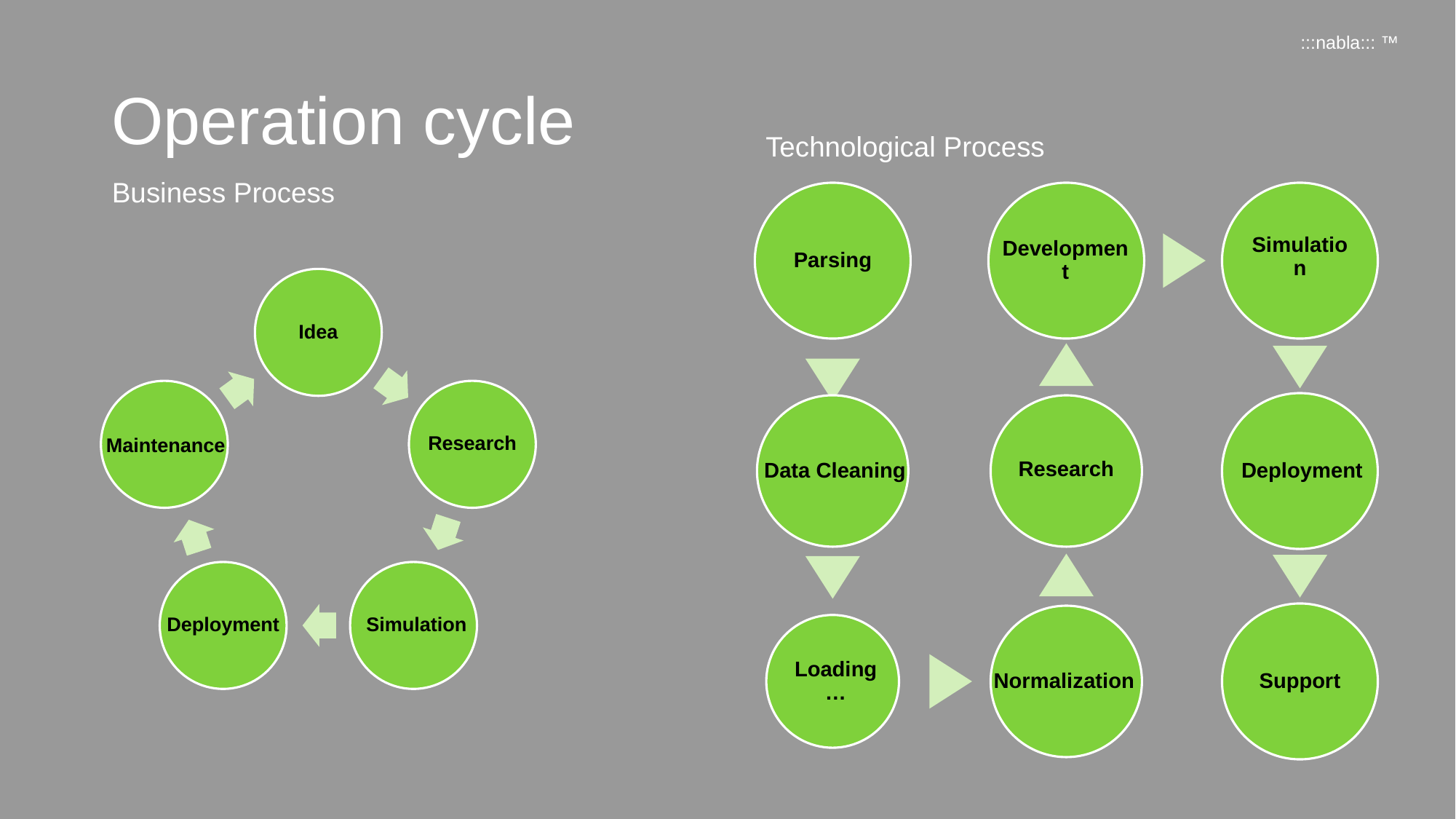

:::nabla::: ™
# Operation cycle
Technological Process
Business Process

Parsing
Simulation
Development

Research
Data Cleaning
Deployment

Support
Loading…
Normalization

Idea

Research
Maintenance

Deployment
Simulation